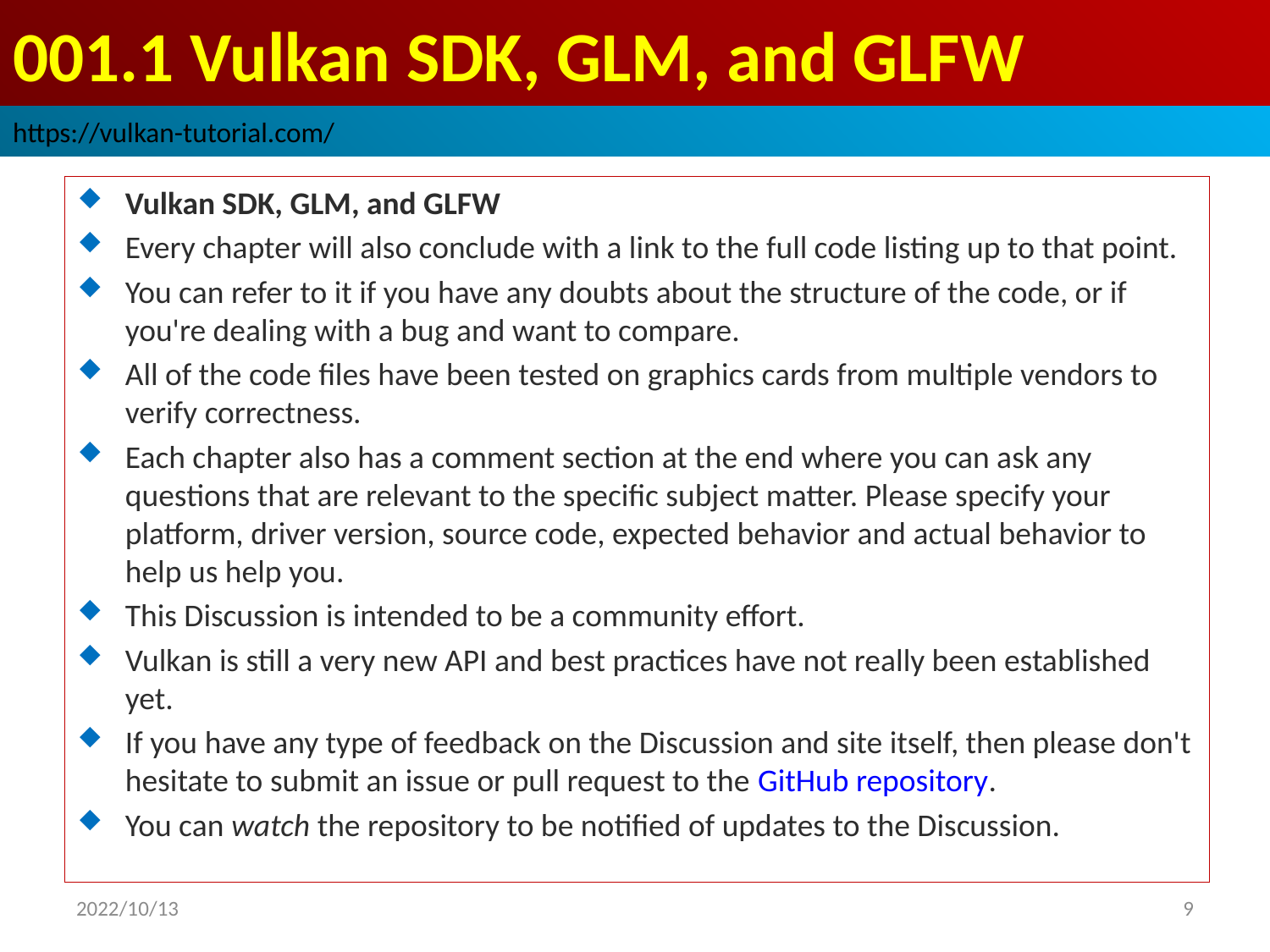

# 001.1 Vulkan SDK, GLM, and GLFW
https://vulkan-tutorial.com/
Vulkan SDK, GLM, and GLFW
Every chapter will also conclude with a link to the full code listing up to that point.
You can refer to it if you have any doubts about the structure of the code, or if you're dealing with a bug and want to compare.
All of the code files have been tested on graphics cards from multiple vendors to verify correctness.
Each chapter also has a comment section at the end where you can ask any questions that are relevant to the specific subject matter. Please specify your platform, driver version, source code, expected behavior and actual behavior to help us help you.
This Discussion is intended to be a community effort.
Vulkan is still a very new API and best practices have not really been established yet.
If you have any type of feedback on the Discussion and site itself, then please don't hesitate to submit an issue or pull request to the GitHub repository.
You can watch the repository to be notified of updates to the Discussion.
2022/10/13
9